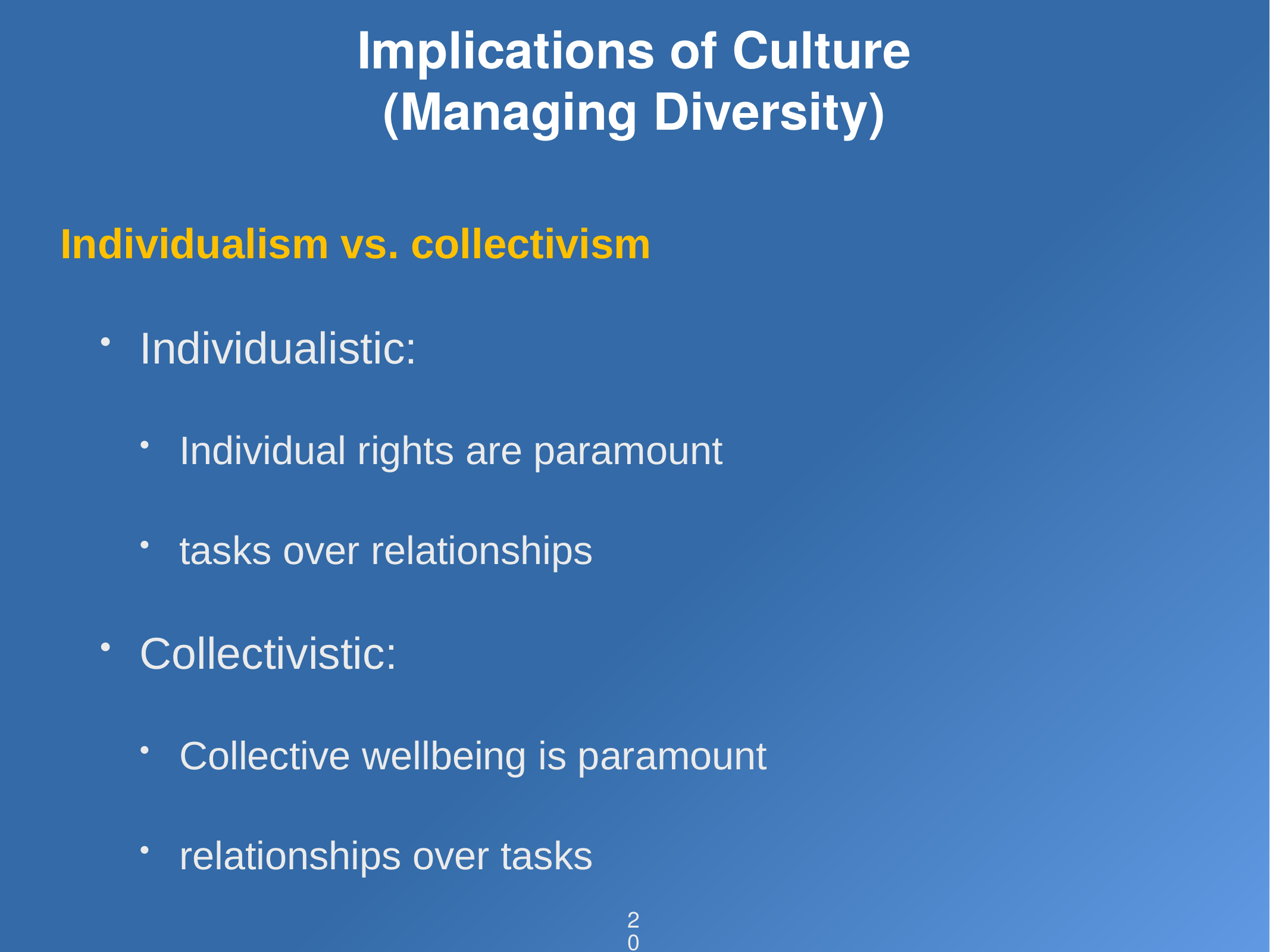

# Implications of Culture (Managing Diversity)
Individualism vs. collectivism
Individualistic:
Individual rights are paramount
tasks over relationships
Collectivistic:
Collective wellbeing is paramount
relationships over tasks
20